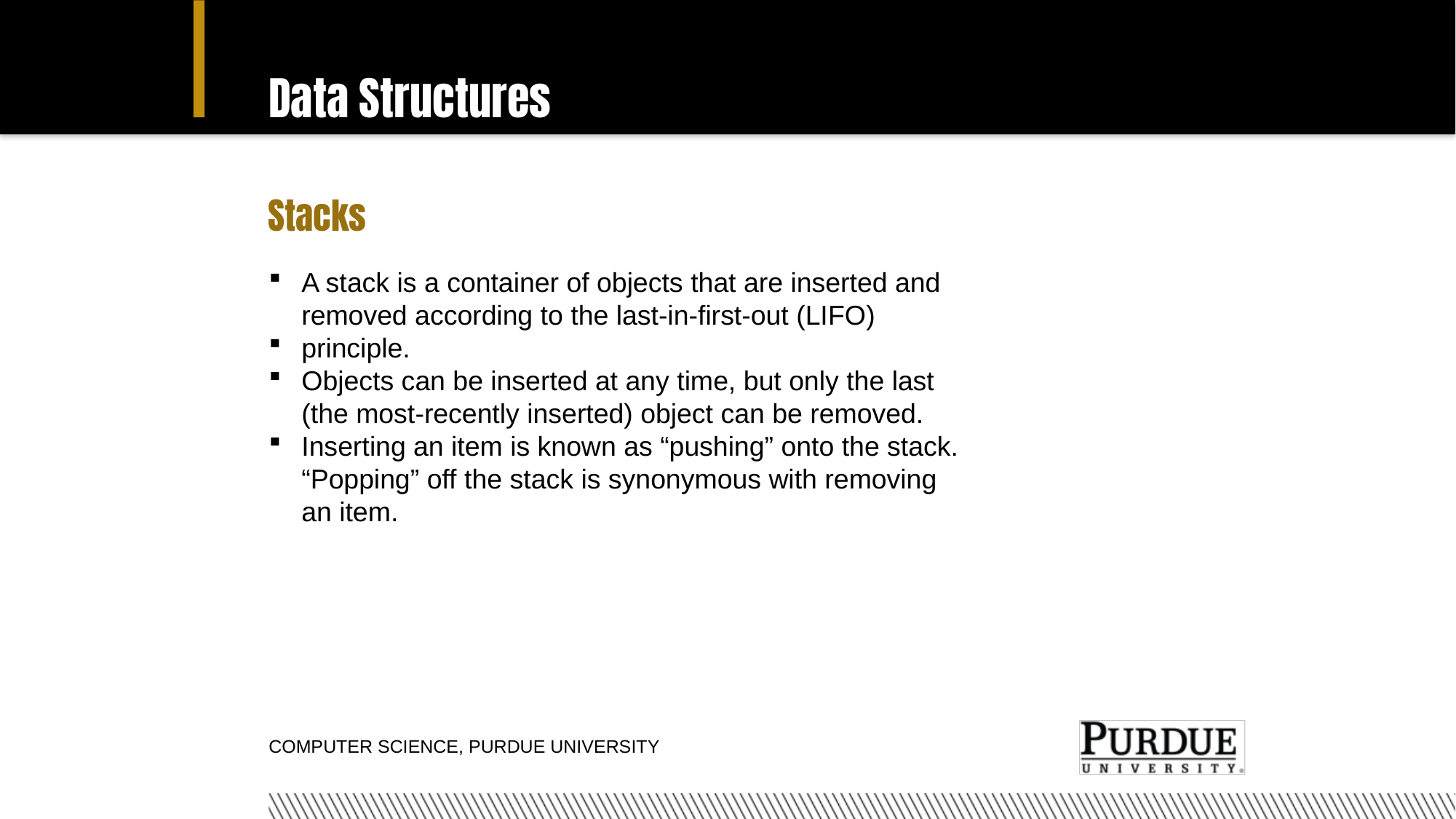

# Data Structures
Stacks
A stack is a container of objects that are inserted and removed according to the last-in-first-out (LIFO)
principle.
Objects can be inserted at any time, but only the last (the most-recently inserted) object can be removed.
Inserting an item is known as “pushing” onto the stack. “Popping” off the stack is synonymous with removing an item.
Computer Science, Purdue University